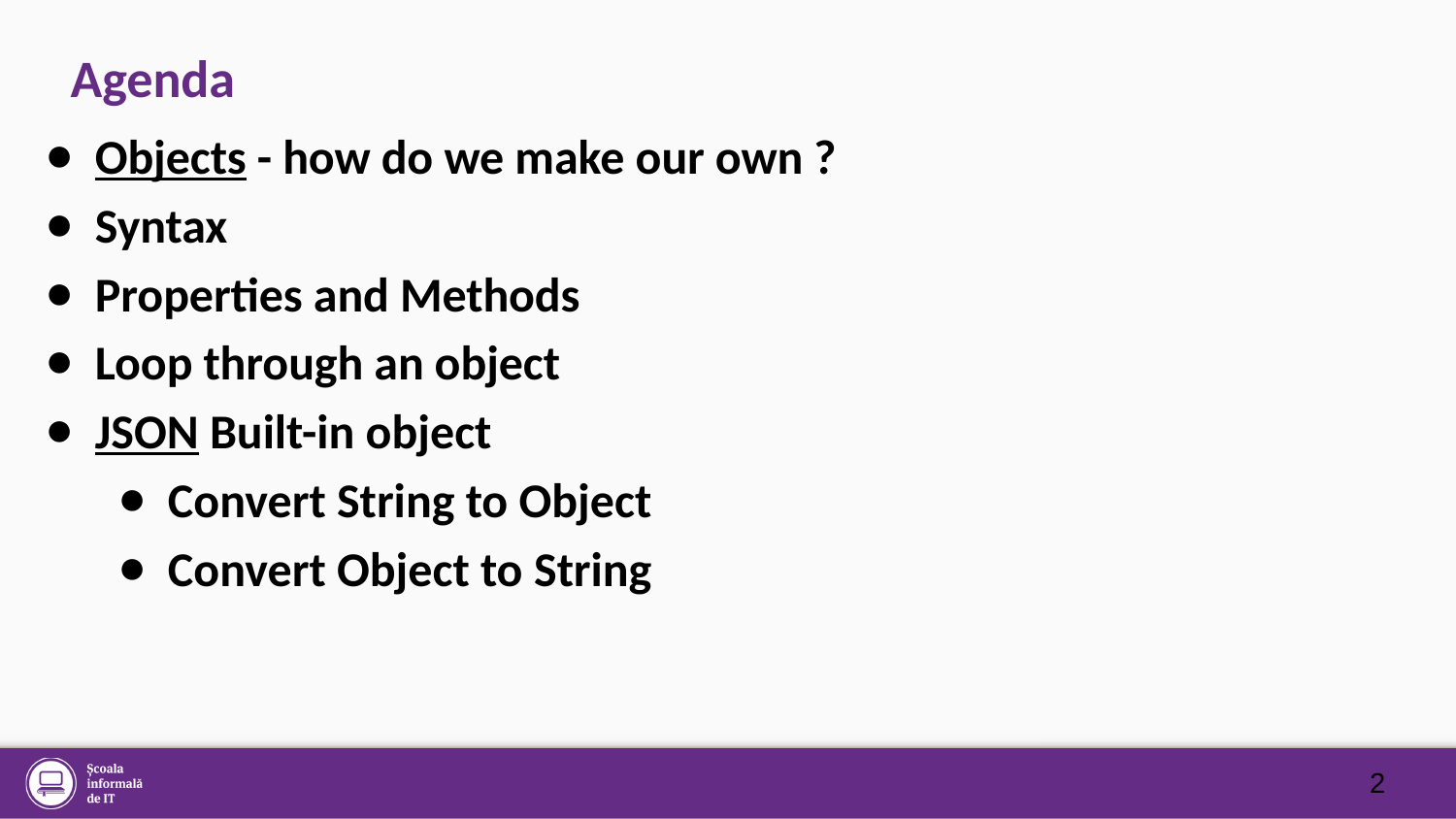

# Agenda
Objects - how do we make our own ?
Syntax
Properties and Methods
Loop through an object
JSON Built-in object
Convert String to Object
Convert Object to String

2